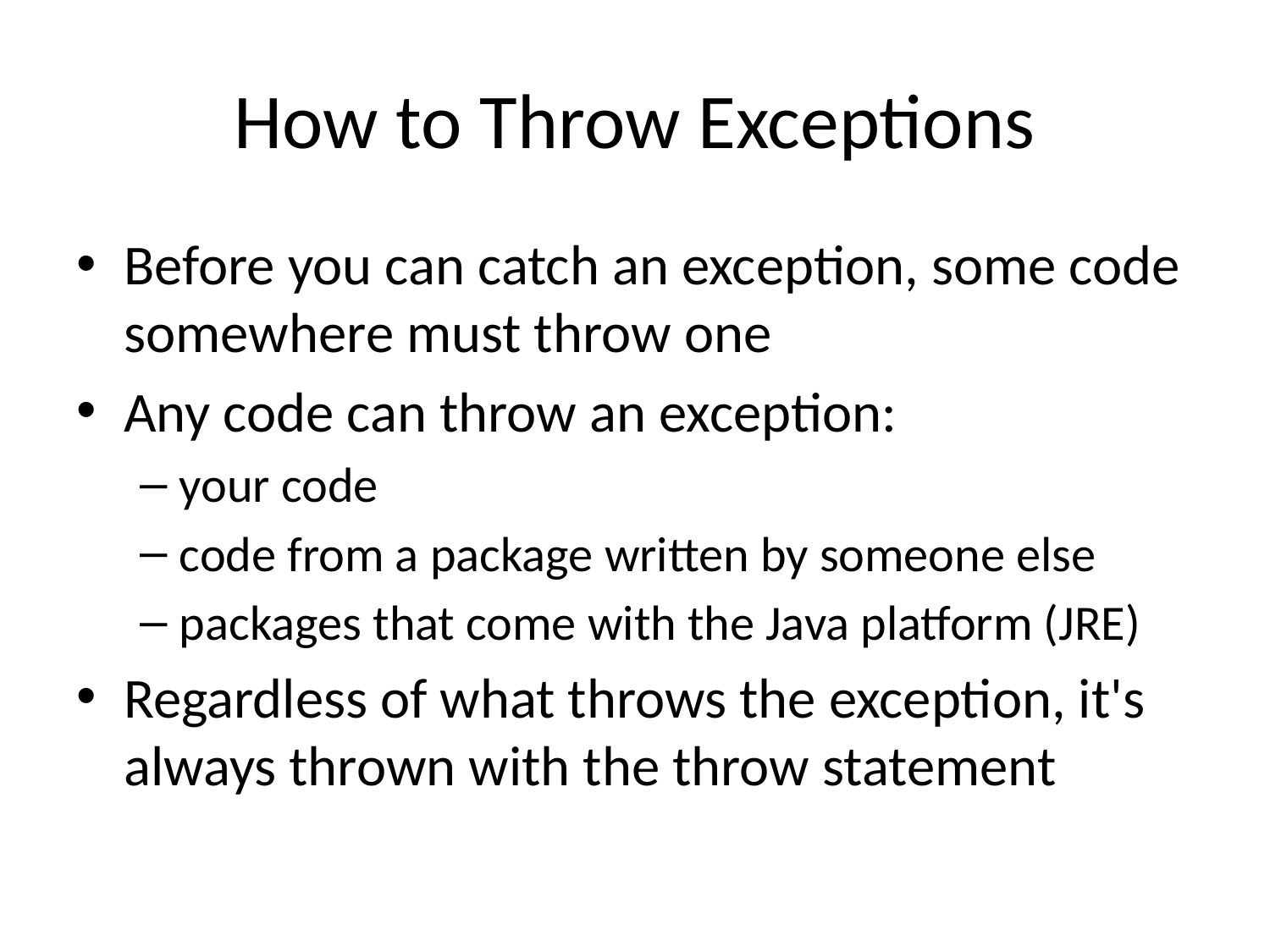

# How to Throw Exceptions
Before you can catch an exception, some code somewhere must throw one
Any code can throw an exception:
your code
code from a package written by someone else
packages that come with the Java platform (JRE)
Regardless of what throws the exception, it's always thrown with the throw statement